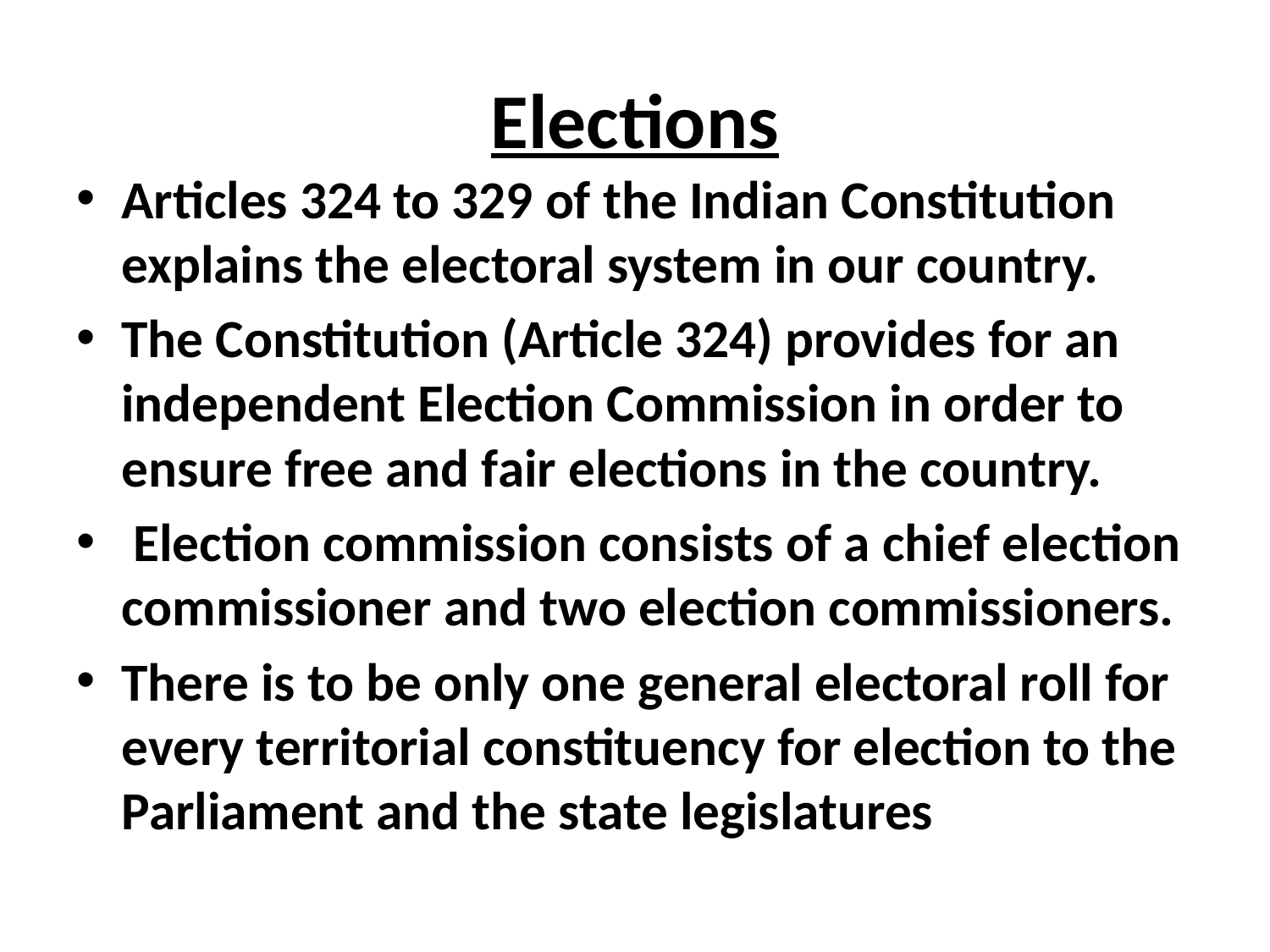

# Elections
Articles 324 to 329 of the Indian Constitution explains the electoral system in our country.
The Constitution (Article 324) provides for an independent Election Commission in order to ensure free and fair elections in the country.
 Election commission consists of a chief election commissioner and two election commissioners.
There is to be only one general electoral roll for every territorial constituency for election to the Parliament and the state legislatures